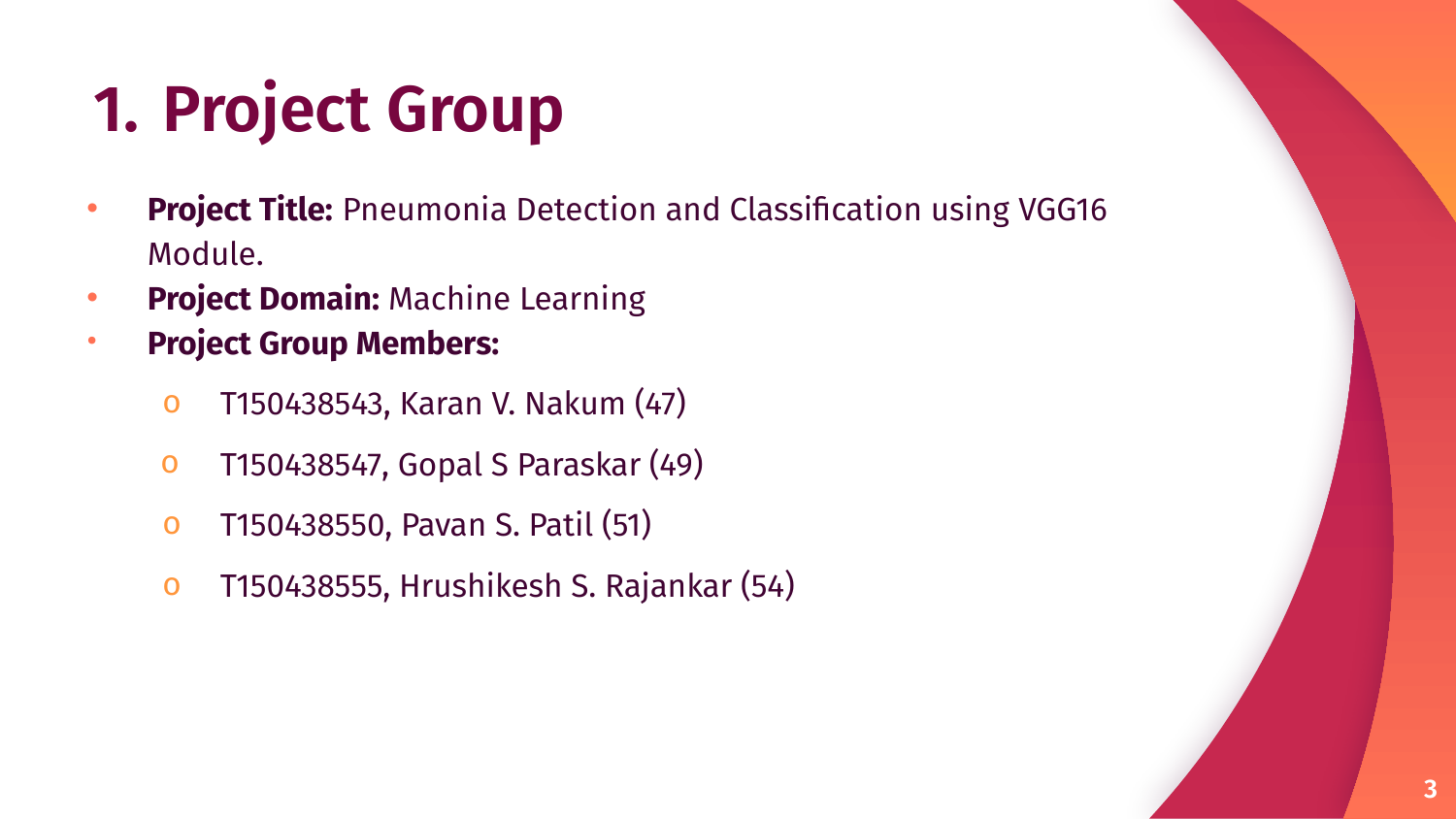

# Project Group
Project Title: Pneumonia Detection and Classification using VGG16 Module.
Project Domain: Machine Learning
Project Group Members:
T150438543, Karan V. Nakum (47)
T150438547, Gopal S Paraskar (49)
T150438550, Pavan S. Patil (51)
T150438555, Hrushikesh S. Rajankar (54)

3